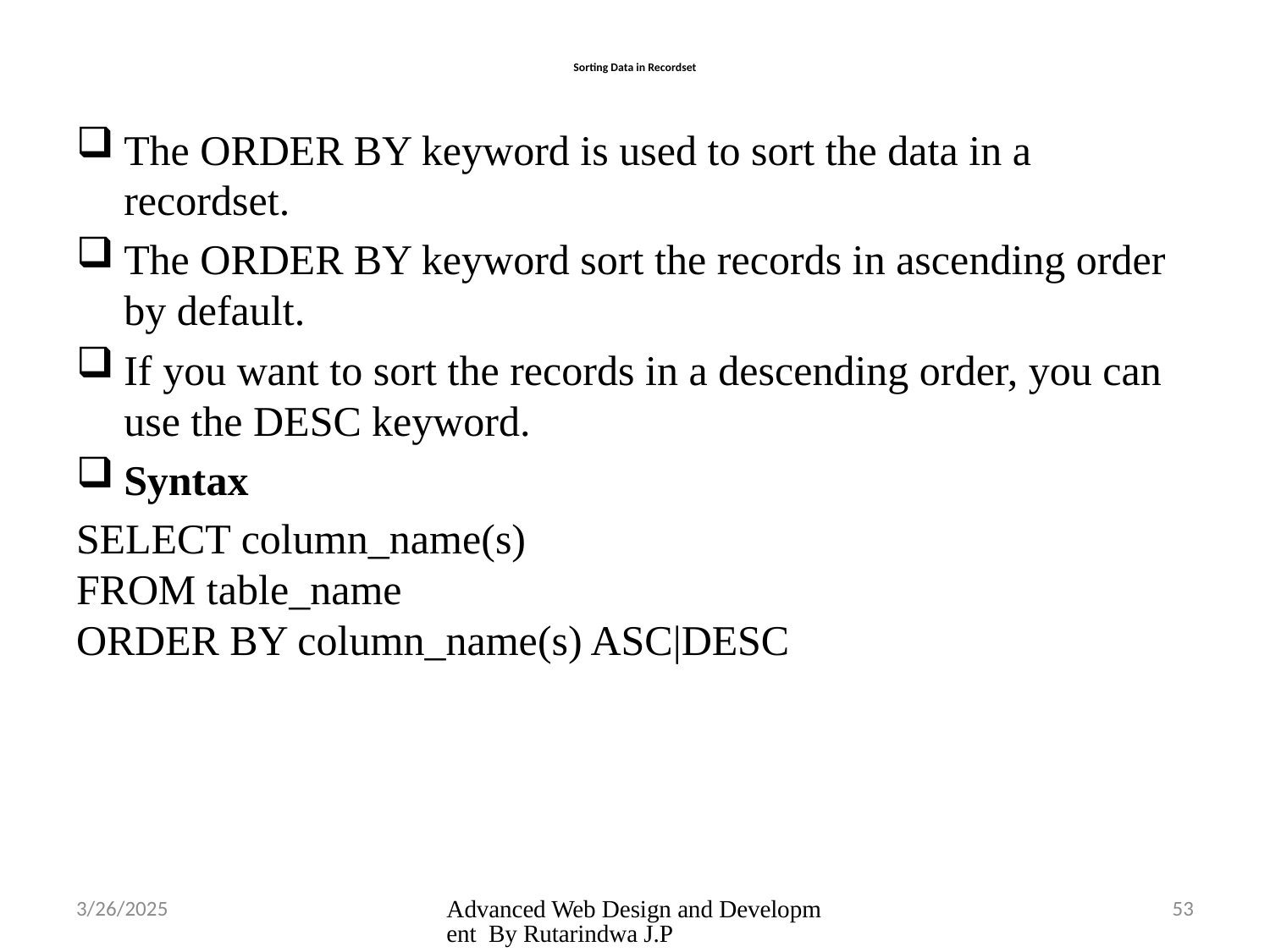

# Sorting Data in Recordset
The ORDER BY keyword is used to sort the data in a recordset.
The ORDER BY keyword sort the records in ascending order by default.
If you want to sort the records in a descending order, you can use the DESC keyword.
Syntax
SELECT column_name(s)
FROM table_name
ORDER BY column_name(s) ASC|DESC

3/26/2025
Advanced Web Design and Development  By Rutarindwa J.P
53